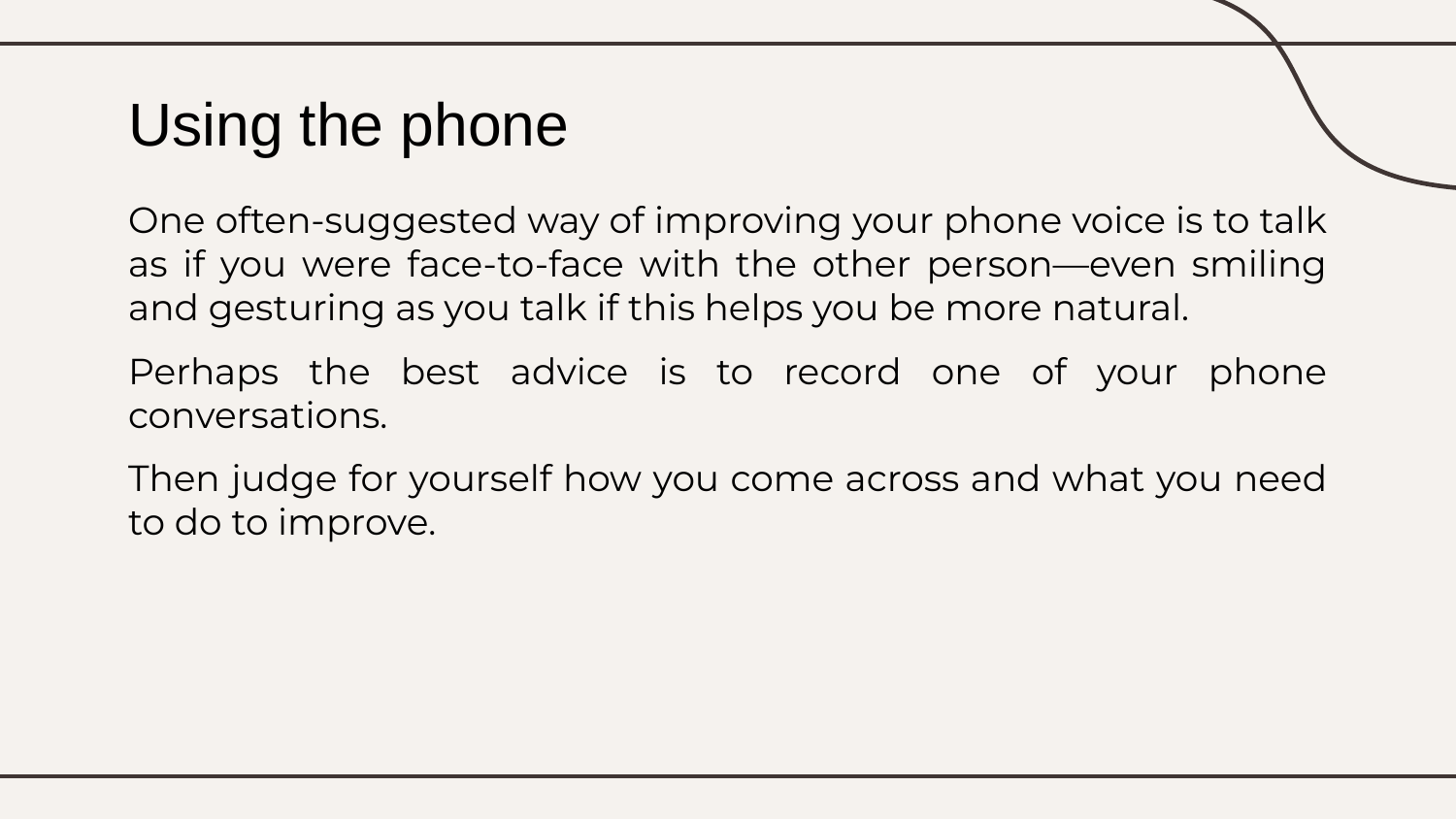

# Using the phone
One often-suggested way of improving your phone voice is to talk as if you were face-to-face with the other person—even smiling and gesturing as you talk if this helps you be more natural.
Perhaps the best advice is to record one of your phone conversations.
Then judge for yourself how you come across and what you need to do to improve.